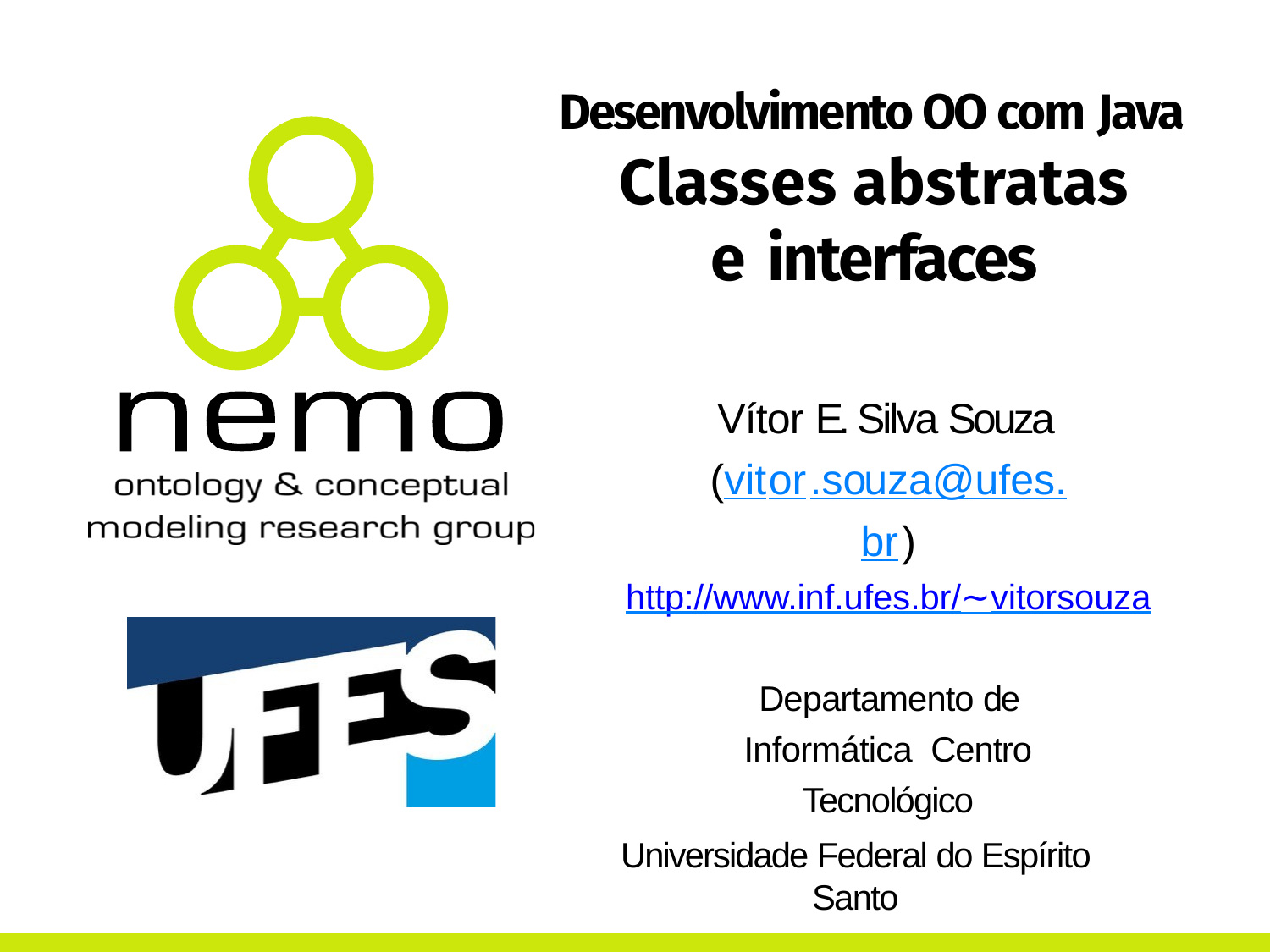

# Desenvolvimento OO com Java
Classes abstratas e  interfaces

Vítor E. Silva Souza  (vitor.souza@ufes.br)
http://www.inf.ufes.br/~vitorsouza

Departamento de Informática  Centro Tecnológico
Universidade Federal do Espírito Santo